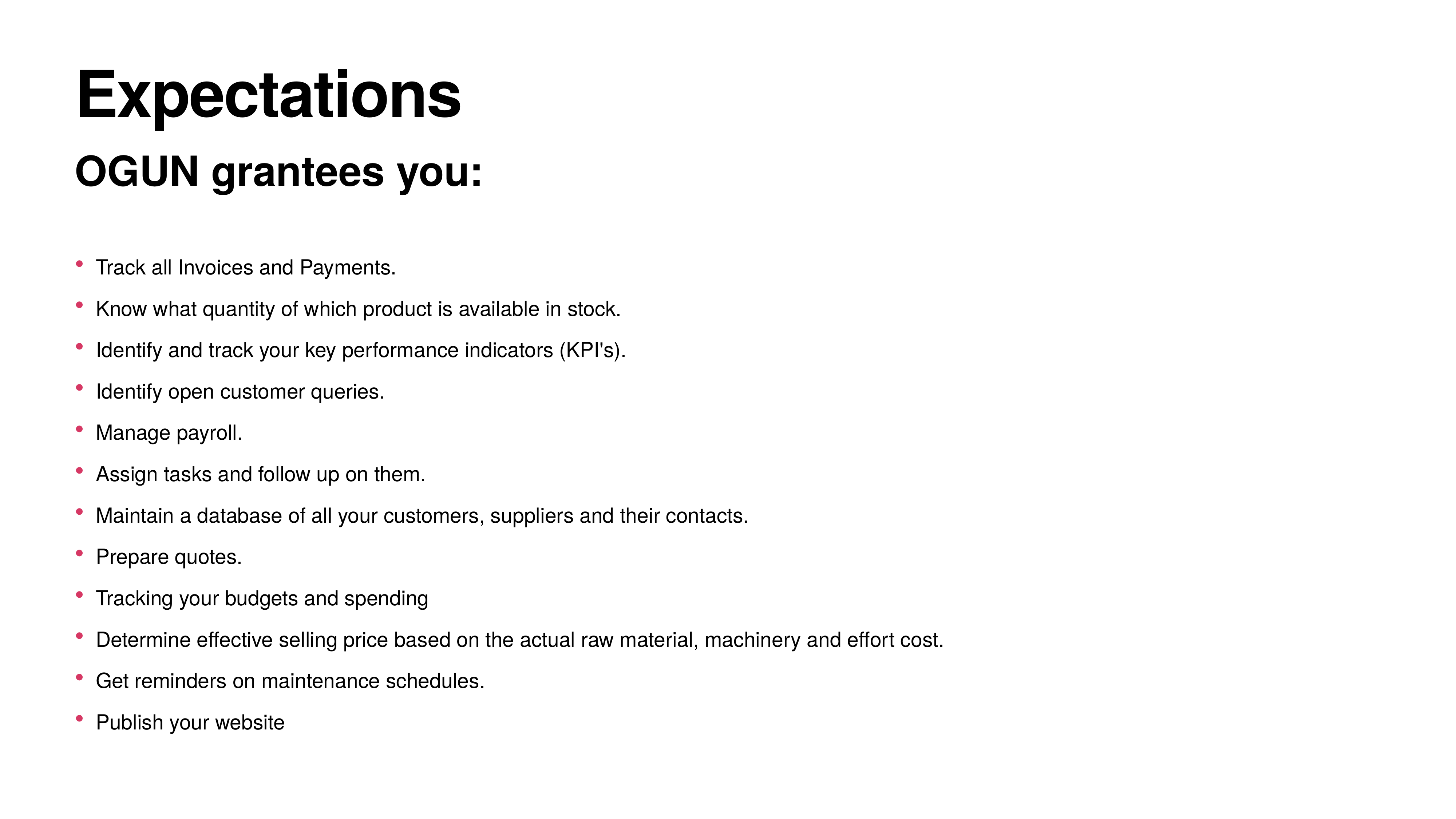

# Expectations
OGUN grantees you:
Track all Invoices and Payments.
Know what quantity of which product is available in stock.
Identify and track your key performance indicators (KPI's).
Identify open customer queries.
Manage payroll.
Assign tasks and follow up on them.
Maintain a database of all your customers, suppliers and their contacts.
Prepare quotes.
Tracking your budgets and spending
Determine effective selling price based on the actual raw material, machinery and effort cost.
Get reminders on maintenance schedules.
Publish your website